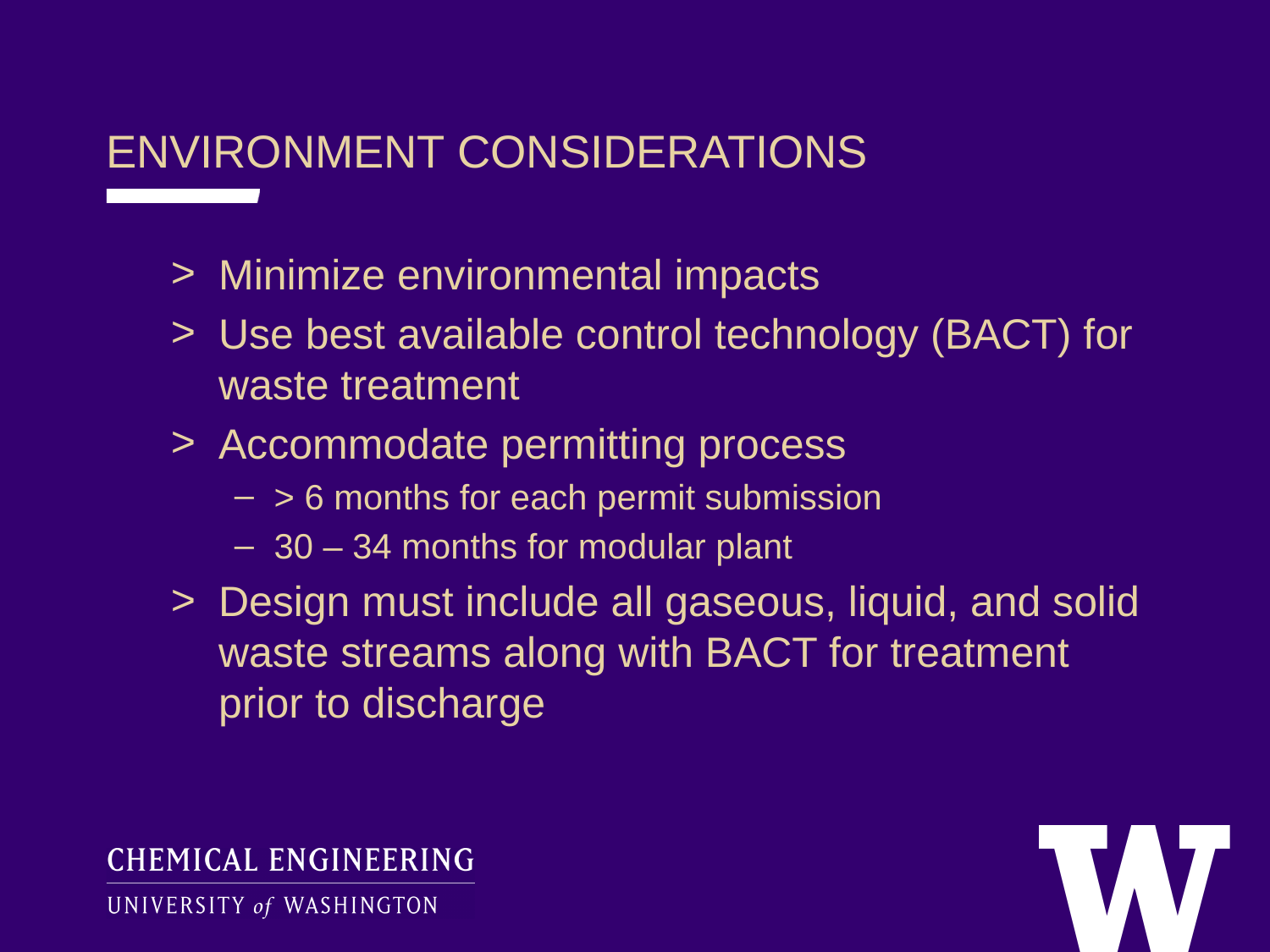

ENVIRONMENT CONSIDERATIONS
Minimize environmental impacts
Use best available control technology (BACT) for waste treatment
Accommodate permitting process
> 6 months for each permit submission
30 – 34 months for modular plant
Design must include all gaseous, liquid, and solid waste streams along with BACT for treatment prior to discharge